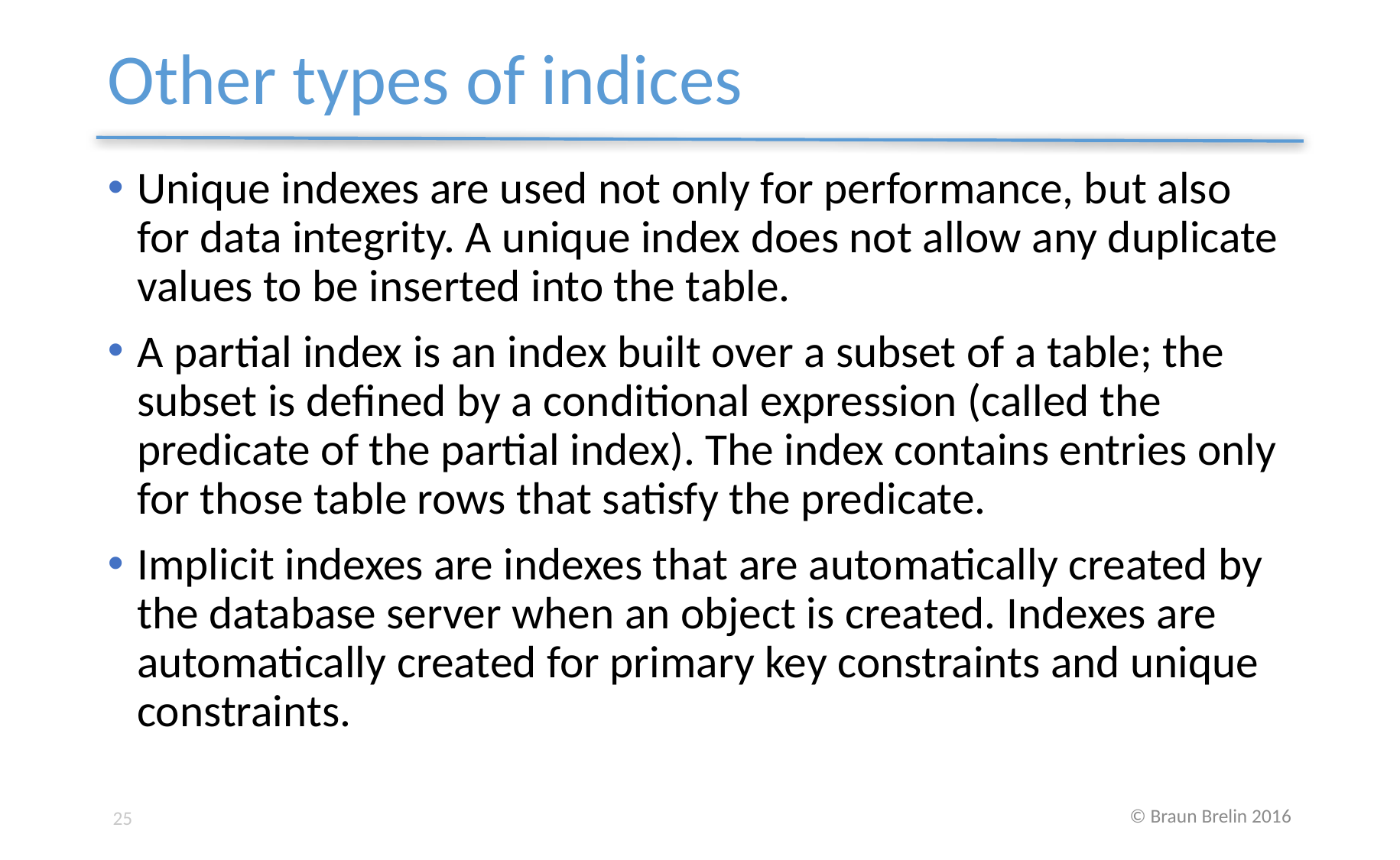

# Other types of indices
Unique indexes are used not only for performance, but also for data integrity. A unique index does not allow any duplicate values to be inserted into the table.
A partial index is an index built over a subset of a table; the subset is defined by a conditional expression (called the predicate of the partial index). The index contains entries only for those table rows that satisfy the predicate.
Implicit indexes are indexes that are automatically created by the database server when an object is created. Indexes are automatically created for primary key constraints and unique constraints.

25